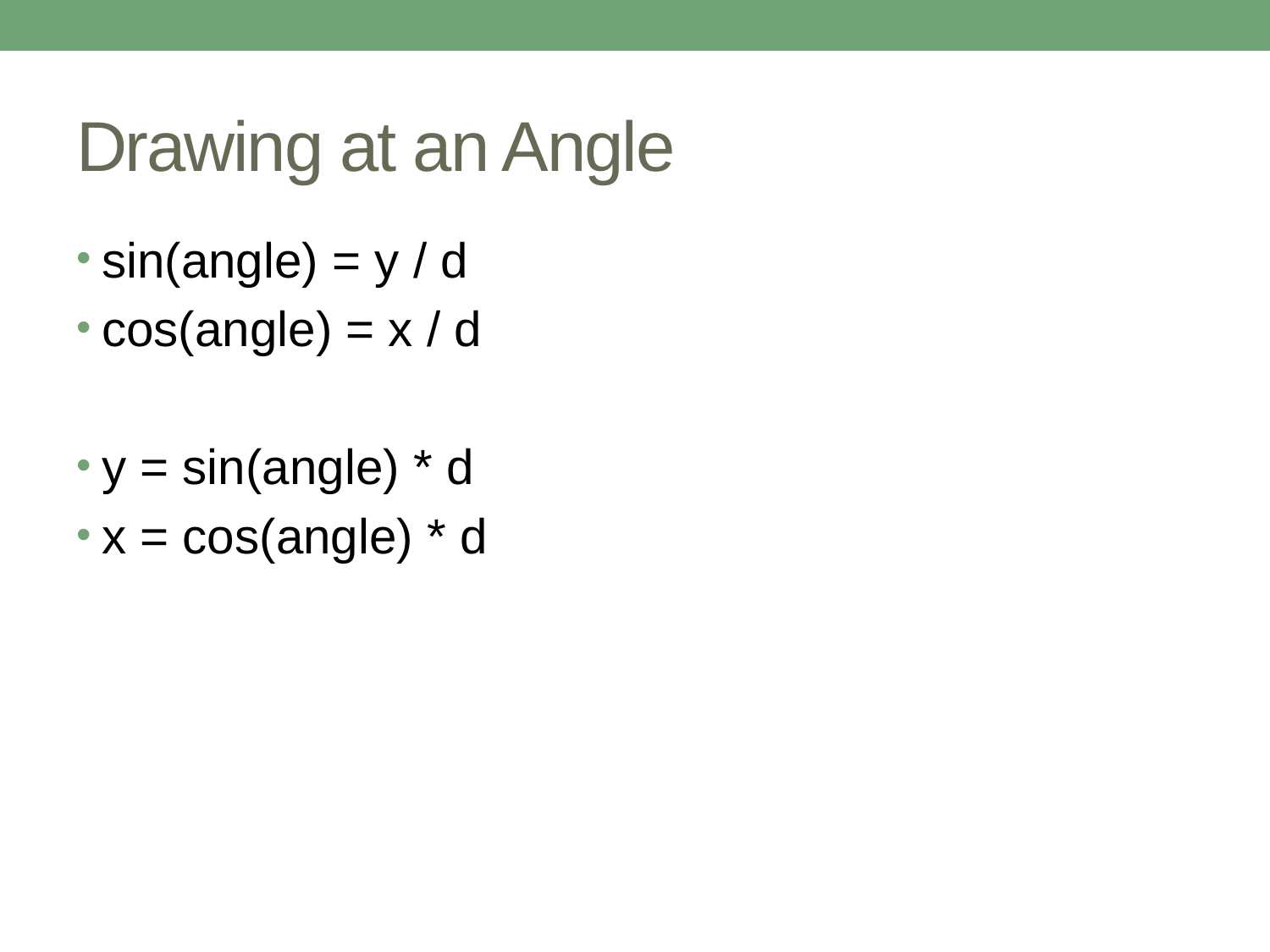

# Drawing at an Angle
sin(angle) = y / d
cos(angle) = x / d

y = sin(angle) * d
x = cos(angle) * d